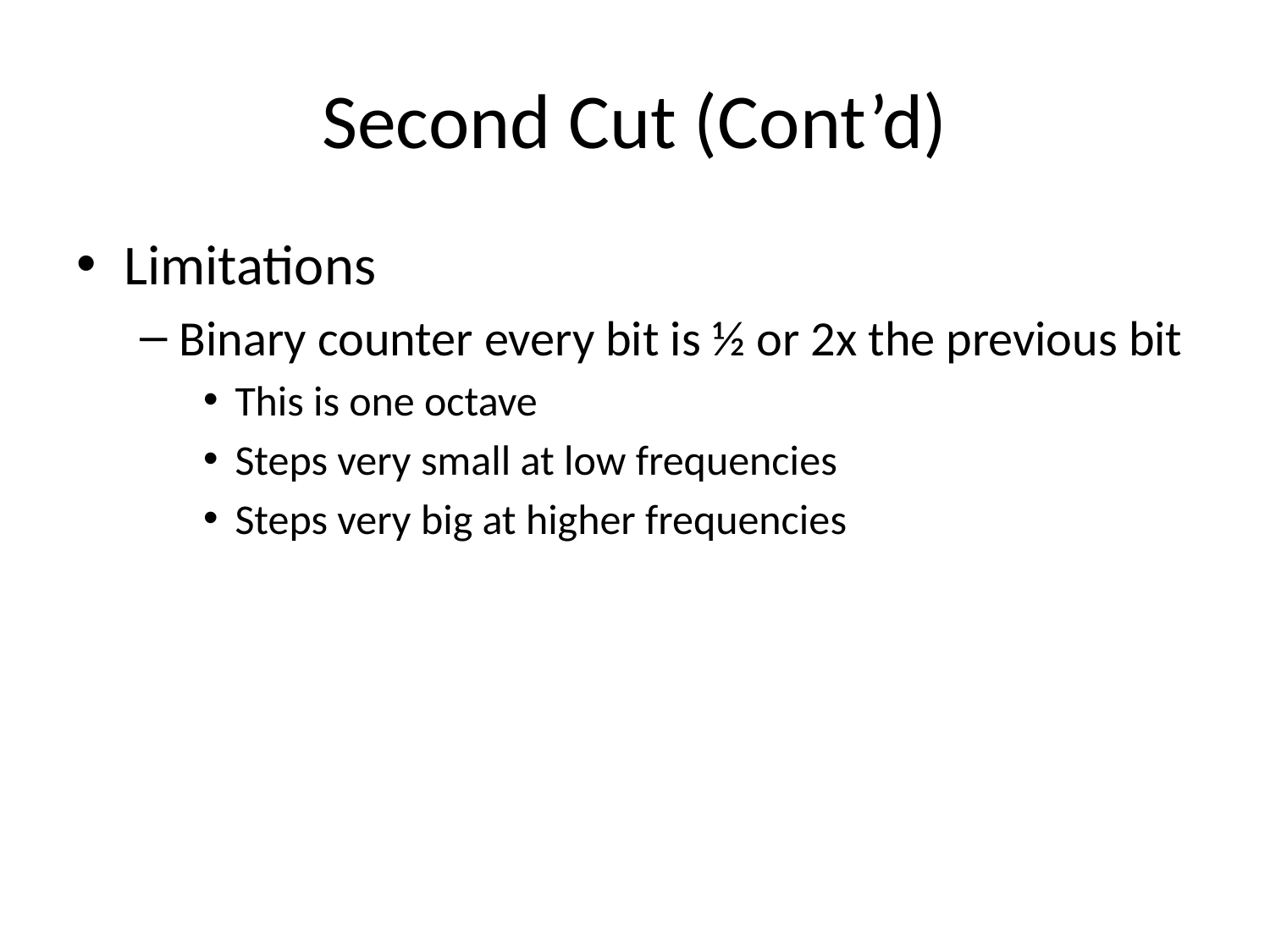

# Second Cut (Cont’d)
Limitations
Binary counter every bit is ½ or 2x the previous bit
This is one octave
Steps very small at low frequencies
Steps very big at higher frequencies